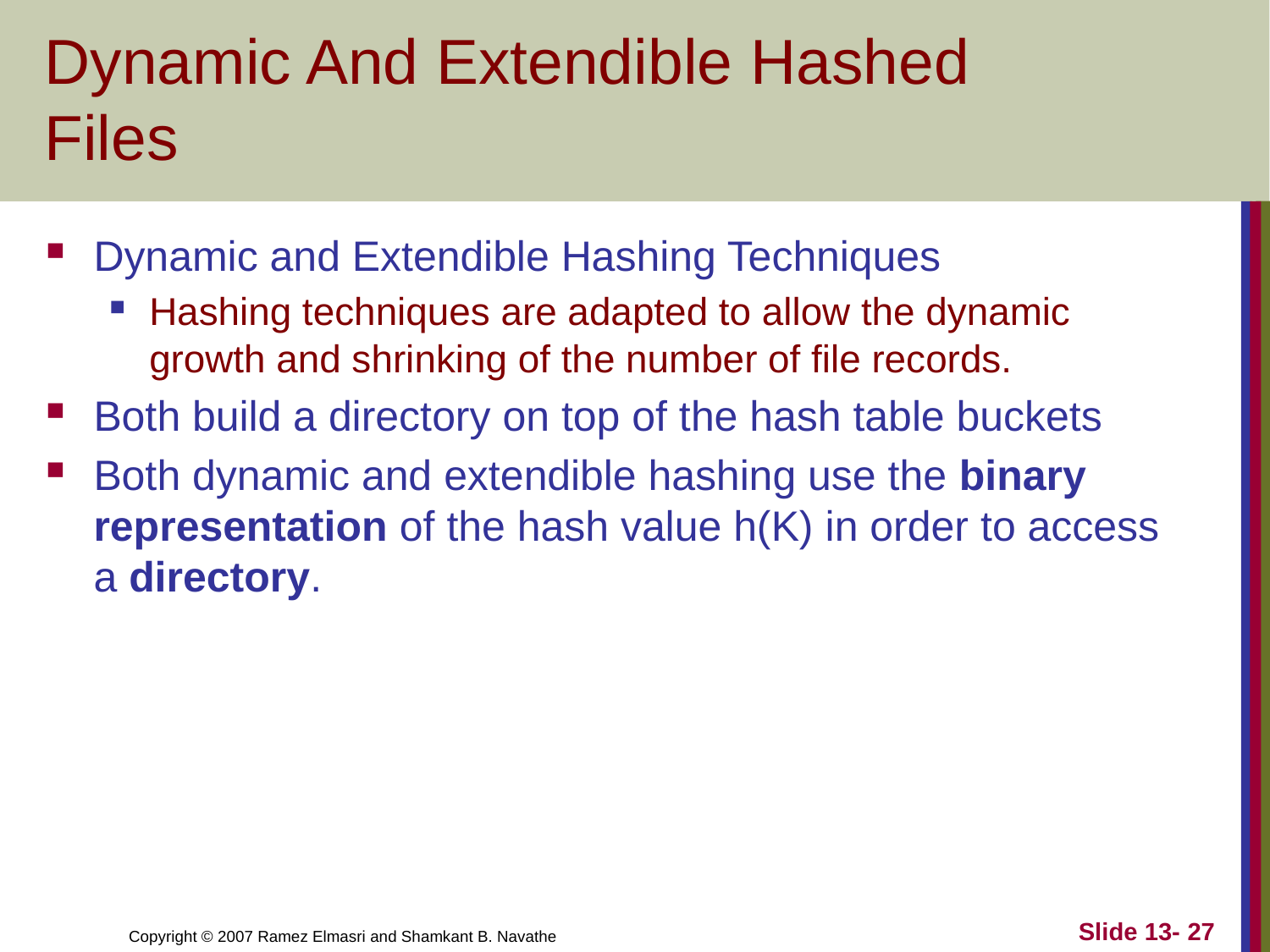

# Dynamic And Extendible Hashed Files
Dynamic and Extendible Hashing Techniques
Hashing techniques are adapted to allow the dynamic growth and shrinking of the number of file records.
Both build a directory on top of the hash table buckets
Both dynamic and extendible hashing use the binary representation of the hash value h(K) in order to access a directory.
Slide 13- 27